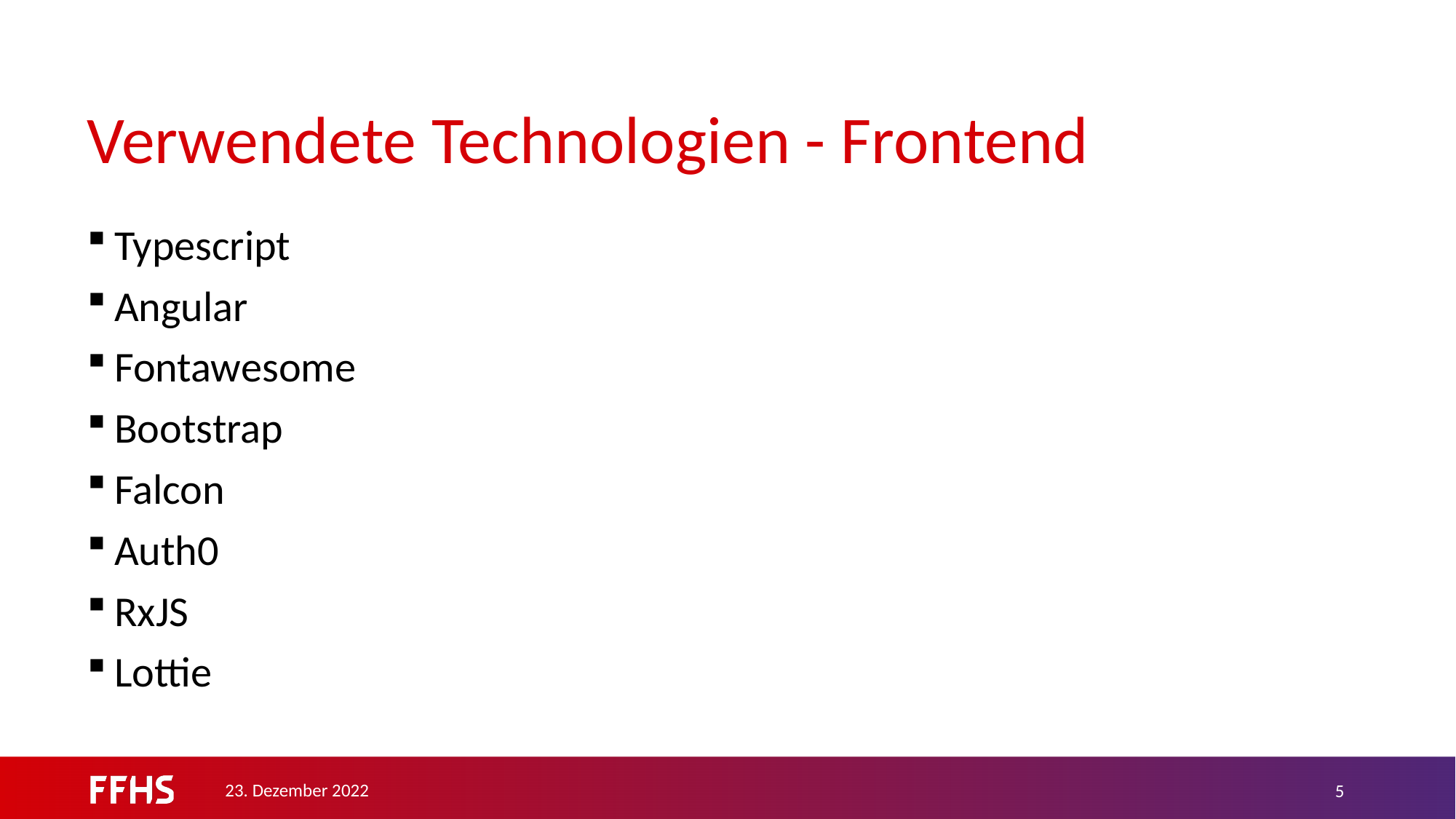

# Verwendete Technologien - Frontend
Typescript
Angular
Fontawesome
Bootstrap
Falcon
Auth0
RxJS
Lottie
23. Dezember 2022

5